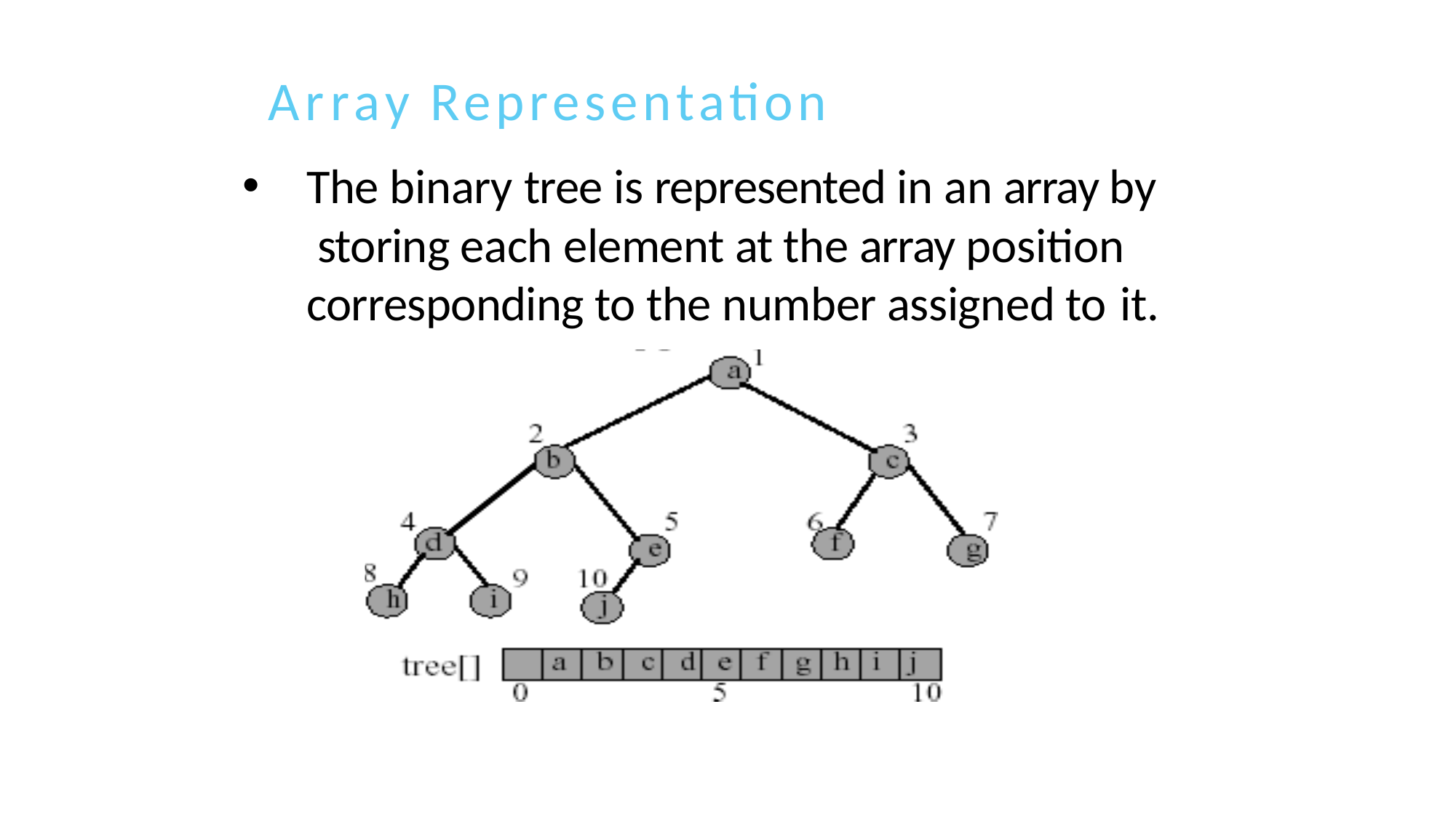

# Array Representation
The binary tree is represented in an array by  storing each element at the array position  corresponding to the number assigned to it.